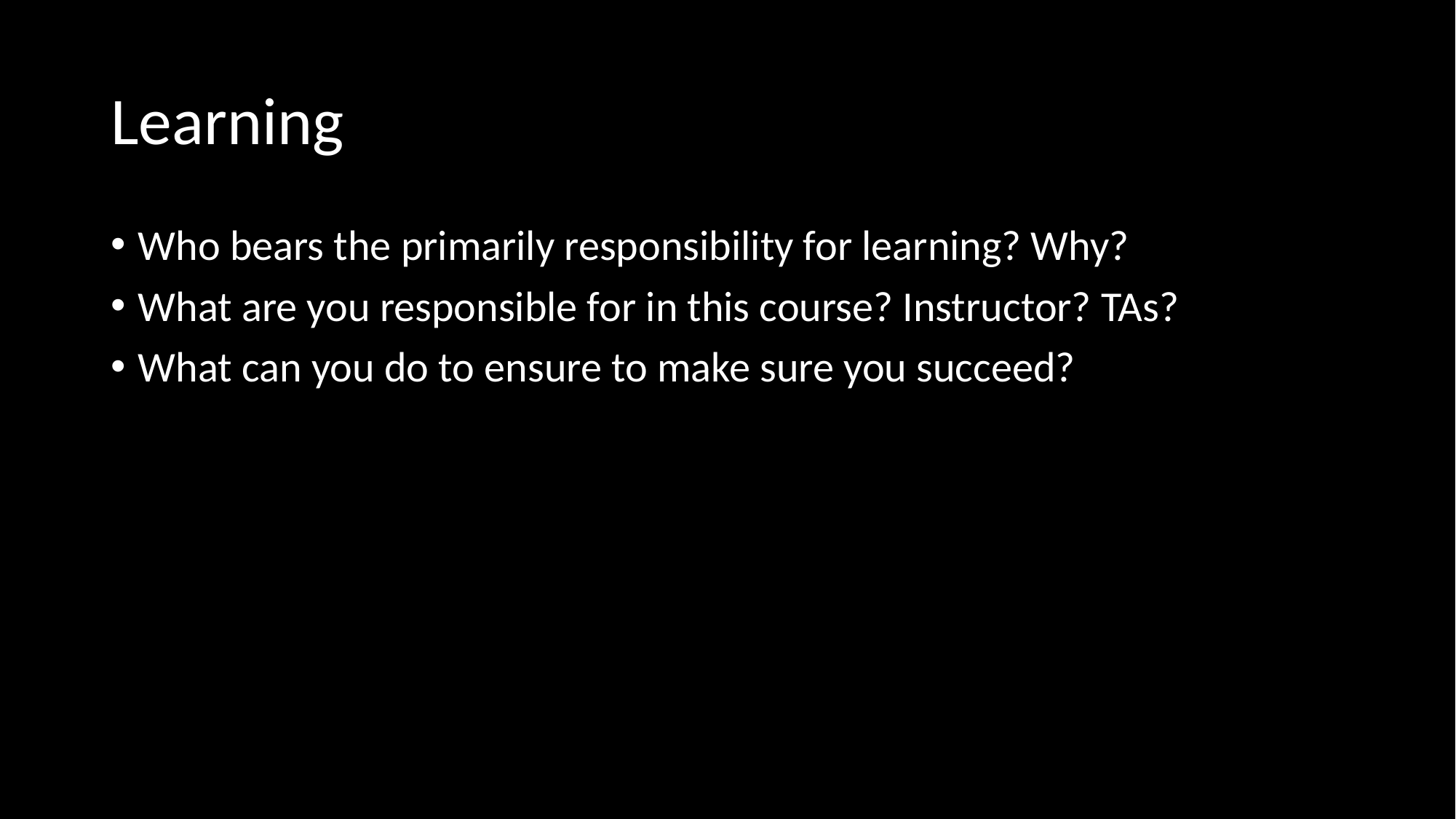

# Learning
Who bears the primarily responsibility for learning? Why?
What are you responsible for in this course? Instructor? TAs?
What can you do to ensure to make sure you succeed?